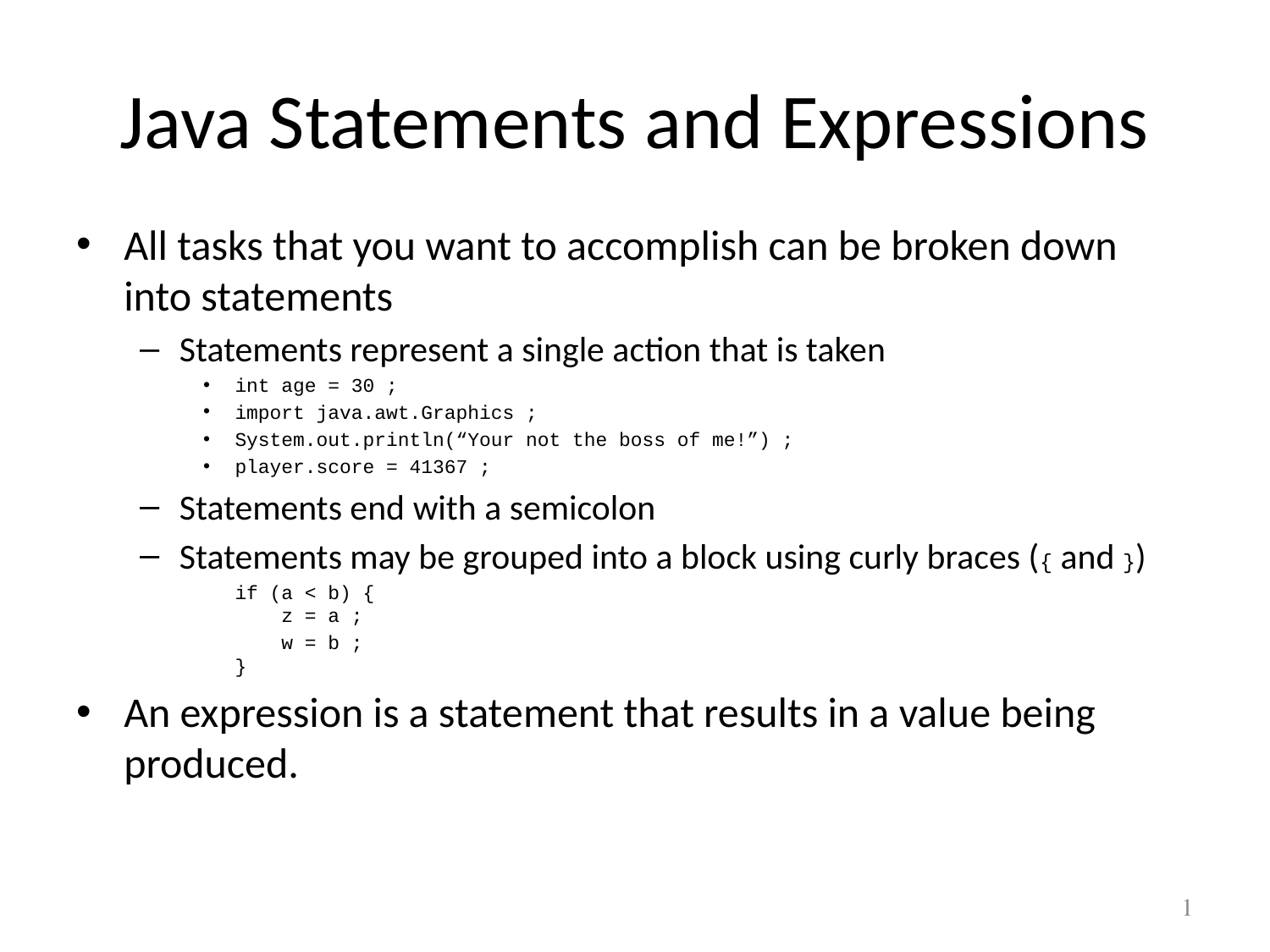

# Java Statements and Expressions
All tasks that you want to accomplish can be broken down into statements
Statements represent a single action that is taken
int age = 30 ;
import java.awt.Graphics ;
System.out.println(“Your not the boss of me!”) ;
player.score = 41367 ;
Statements end with a semicolon
Statements may be grouped into a block using curly braces ({ and })
	if (a < b) {
    z = a ;
	    w = b ;
}
An expression is a statement that results in a value being produced.
1